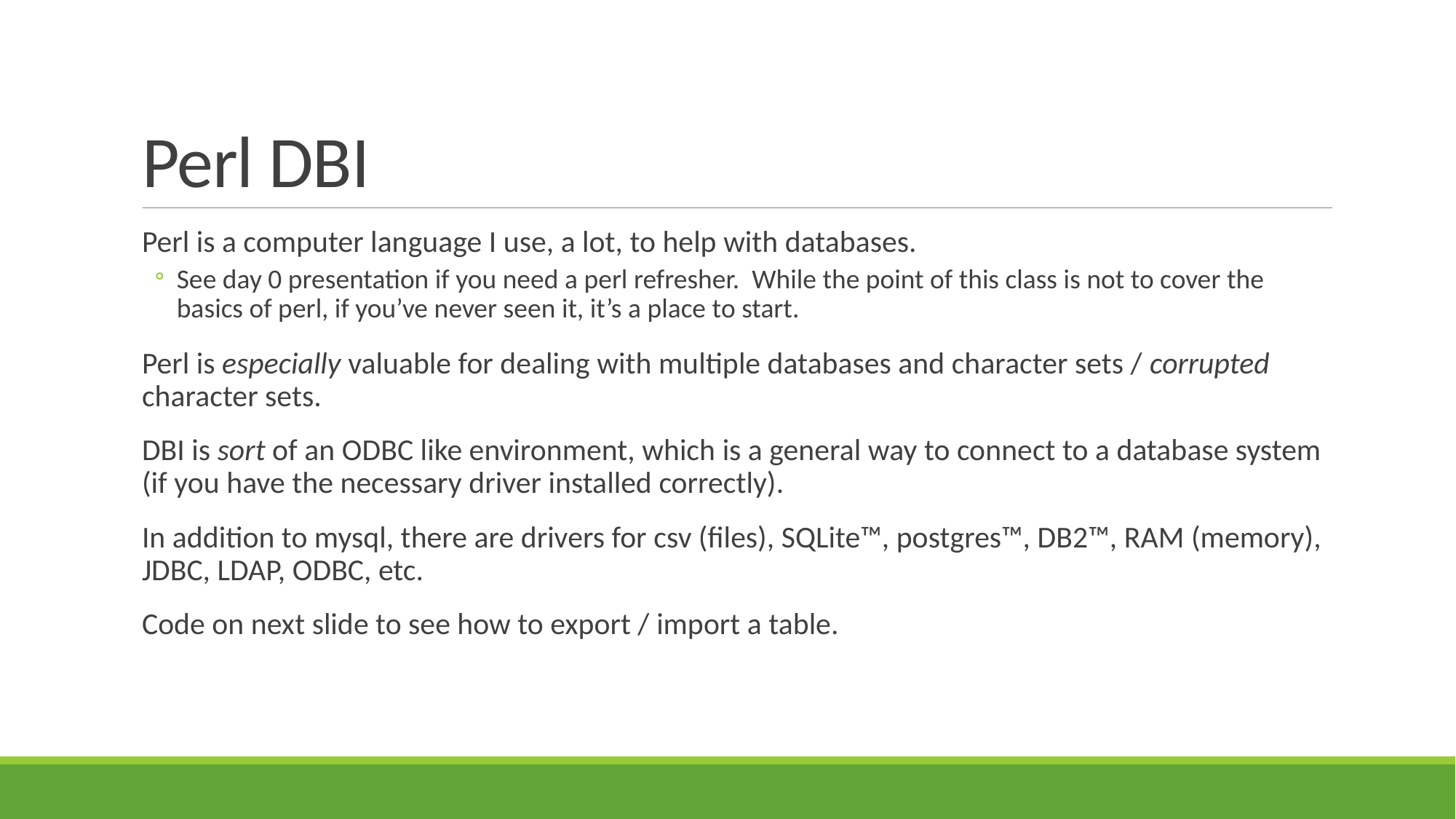

# Perl DBI
Perl is a computer language I use, a lot, to help with databases.
See day 0 presentation if you need a perl refresher.  While the point of this class is not to cover the basics of perl, if you’ve never seen it, it’s a place to start.
Perl is especially valuable for dealing with multiple databases and character sets / corrupted character sets.
DBI is sort of an ODBC like environment, which is a general way to connect to a database system (if you have the necessary driver installed correctly).
In addition to mysql, there are drivers for csv (files), SQLite™, postgres™, DB2™, RAM (memory), JDBC, LDAP, ODBC, etc.
Code on next slide to see how to export / import a table.